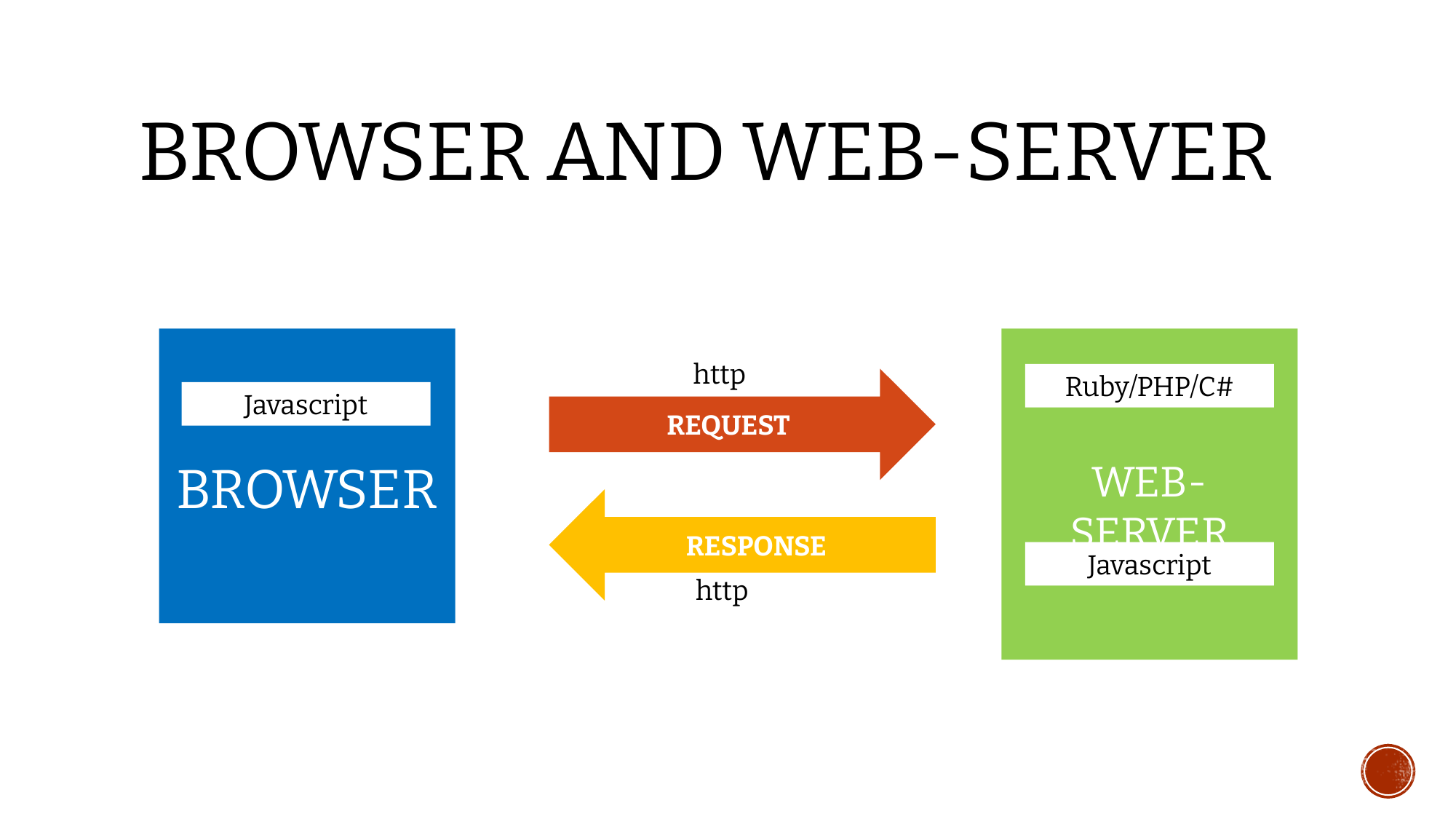

# Browser and web-server

WEB-SERVER

BROWSER

http
Ruby/PHP/C#
REQUEST
Javascript
RESPONSE
Javascript
http